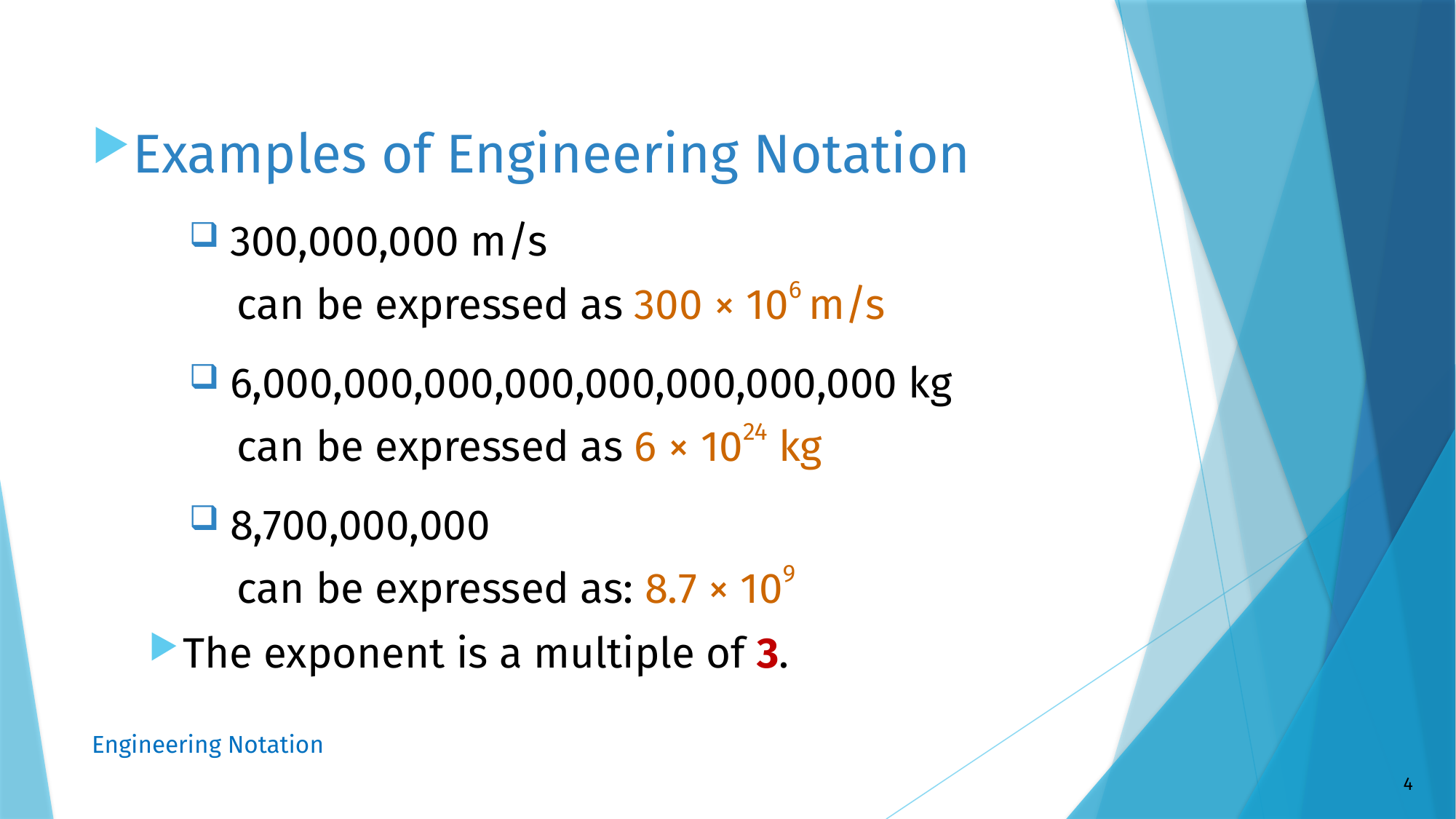

Examples of Engineering Notation
300,000,000 m/s
can be expressed as 300 × 106 m/s
6,000,000,000,000,000,000,000,000 kg
can be expressed as 6 × 1024 kg
8,700,000,000
can be expressed as: 8.7 × 109
The exponent is a multiple of 3.

Engineering Notation
4